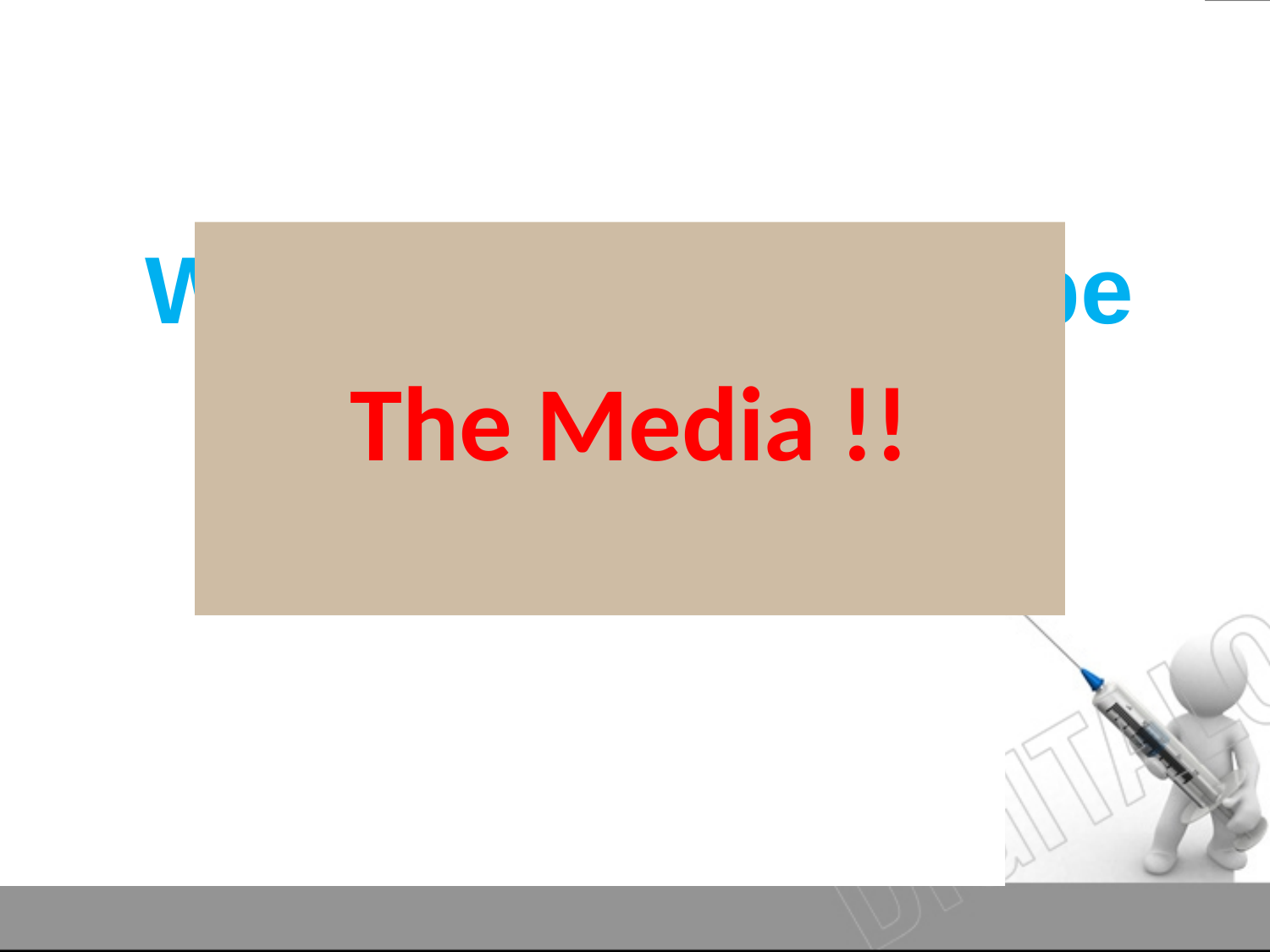

Who is the most to be blamed ?

The Media !!